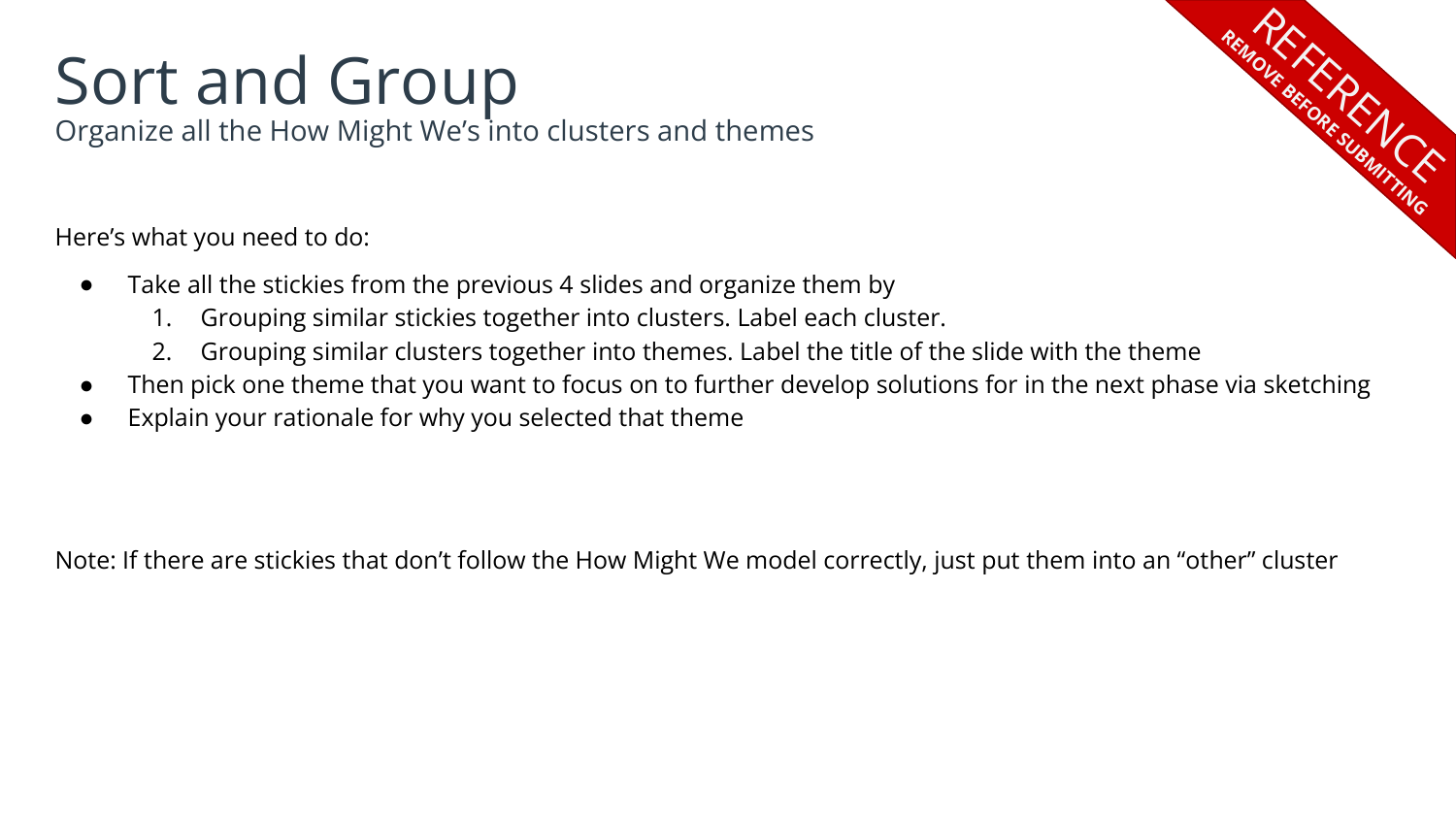

REFERENCE
REMOVE BEFORE SUBMITTING
# Sort and Group
Organize all the How Might We’s into clusters and themes

Here’s what you need to do:
Take all the stickies from the previous 4 slides and organize them by
Grouping similar stickies together into clusters. Label each cluster.
Grouping similar clusters together into themes. Label the title of the slide with the theme
Then pick one theme that you want to focus on to further develop solutions for in the next phase via sketching
Explain your rationale for why you selected that theme

Note: If there are stickies that don’t follow the How Might We model correctly, just put them into an “other” cluster